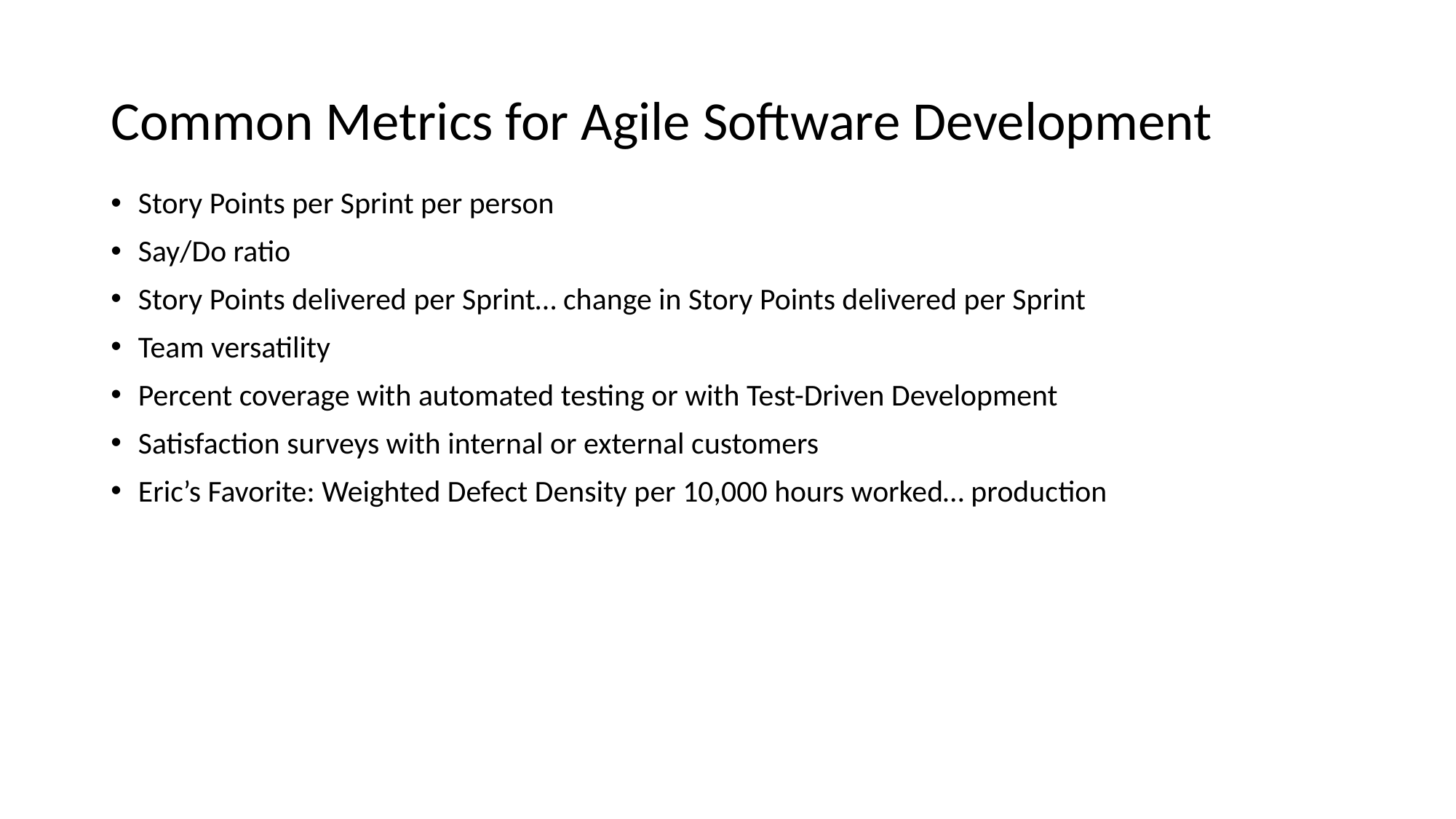

# Common Metrics for Agile Software Development
Story Points per Sprint per person
Say/Do ratio
Story Points delivered per Sprint… change in Story Points delivered per Sprint
Team versatility
Percent coverage with automated testing or with Test-Driven Development
Satisfaction surveys with internal or external customers
Eric’s Favorite: Weighted Defect Density per 10,000 hours worked… production